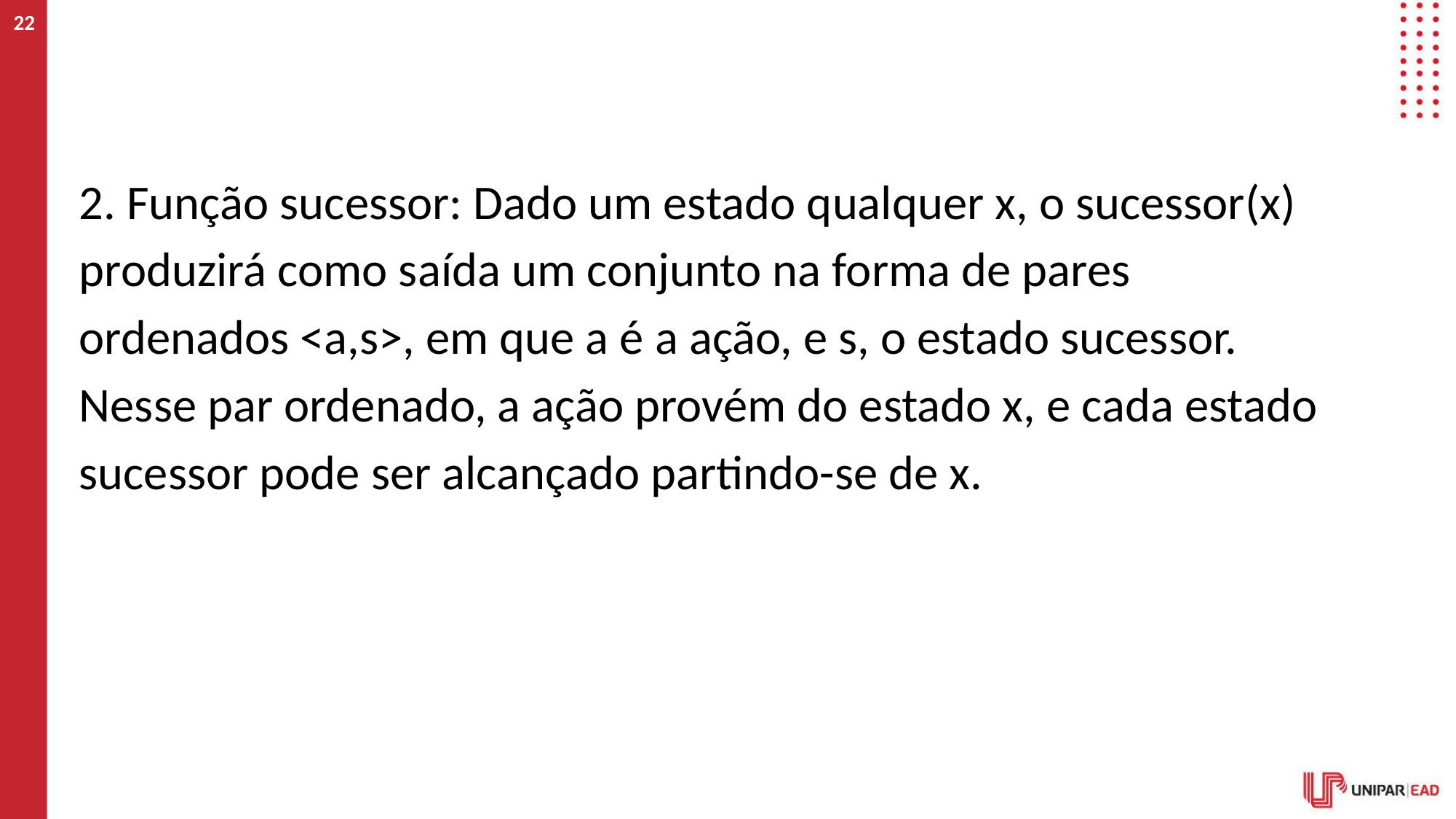

22
#
2. Função sucessor: Dado um estado qualquer x, o sucessor(x)
produzirá como saída um conjunto na forma de pares
ordenados <a,s>, em que a é a ação, e s, o estado sucessor.
Nesse par ordenado, a ação provém do estado x, e cada estado
sucessor pode ser alcançado partindo-se de x.